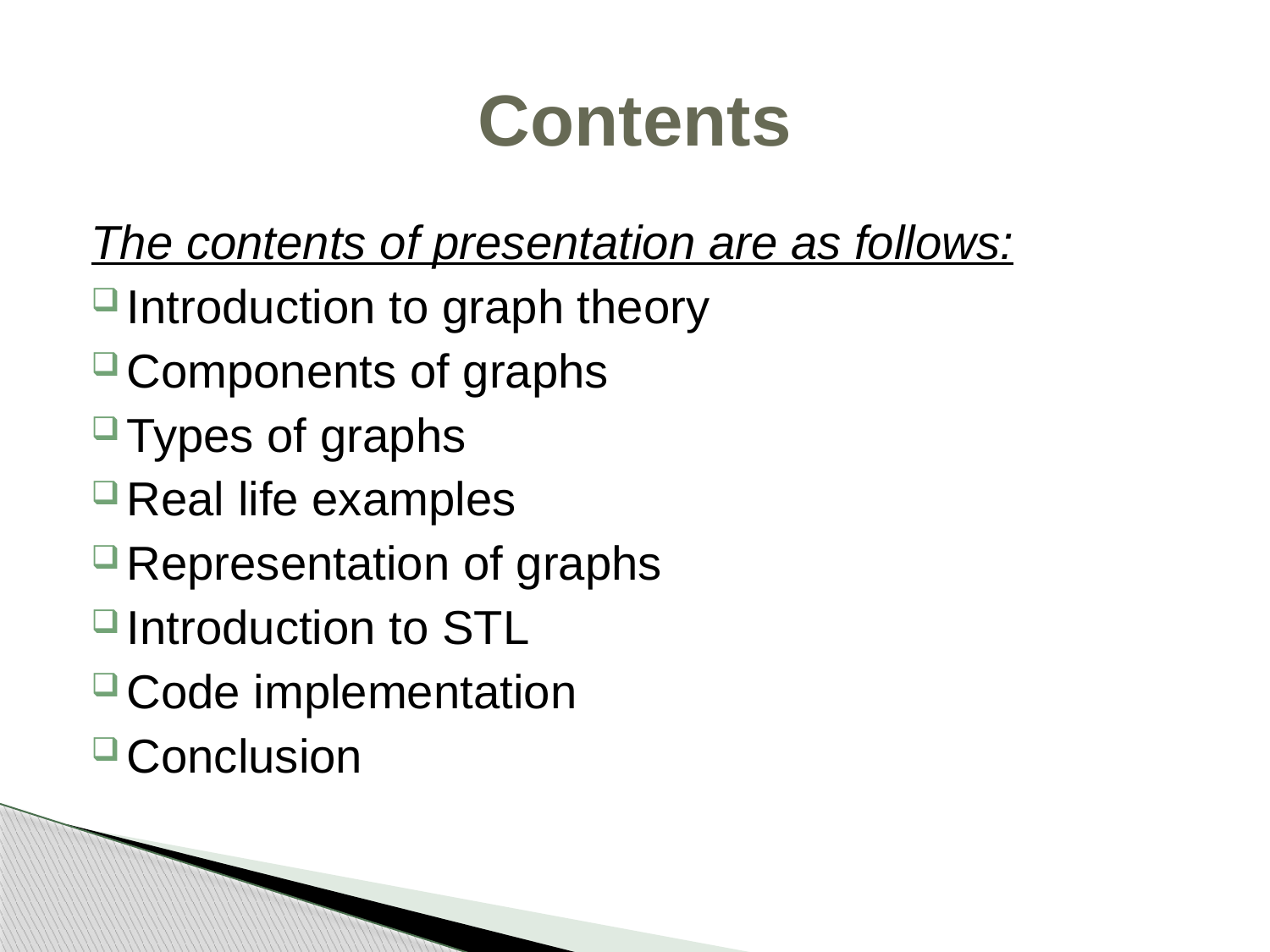

# Contents
The contents of presentation are as follows:
Introduction to graph theory
Components of graphs
Types of graphs
Real life examples
Representation of graphs
Introduction to STL
Code implementation
Conclusion